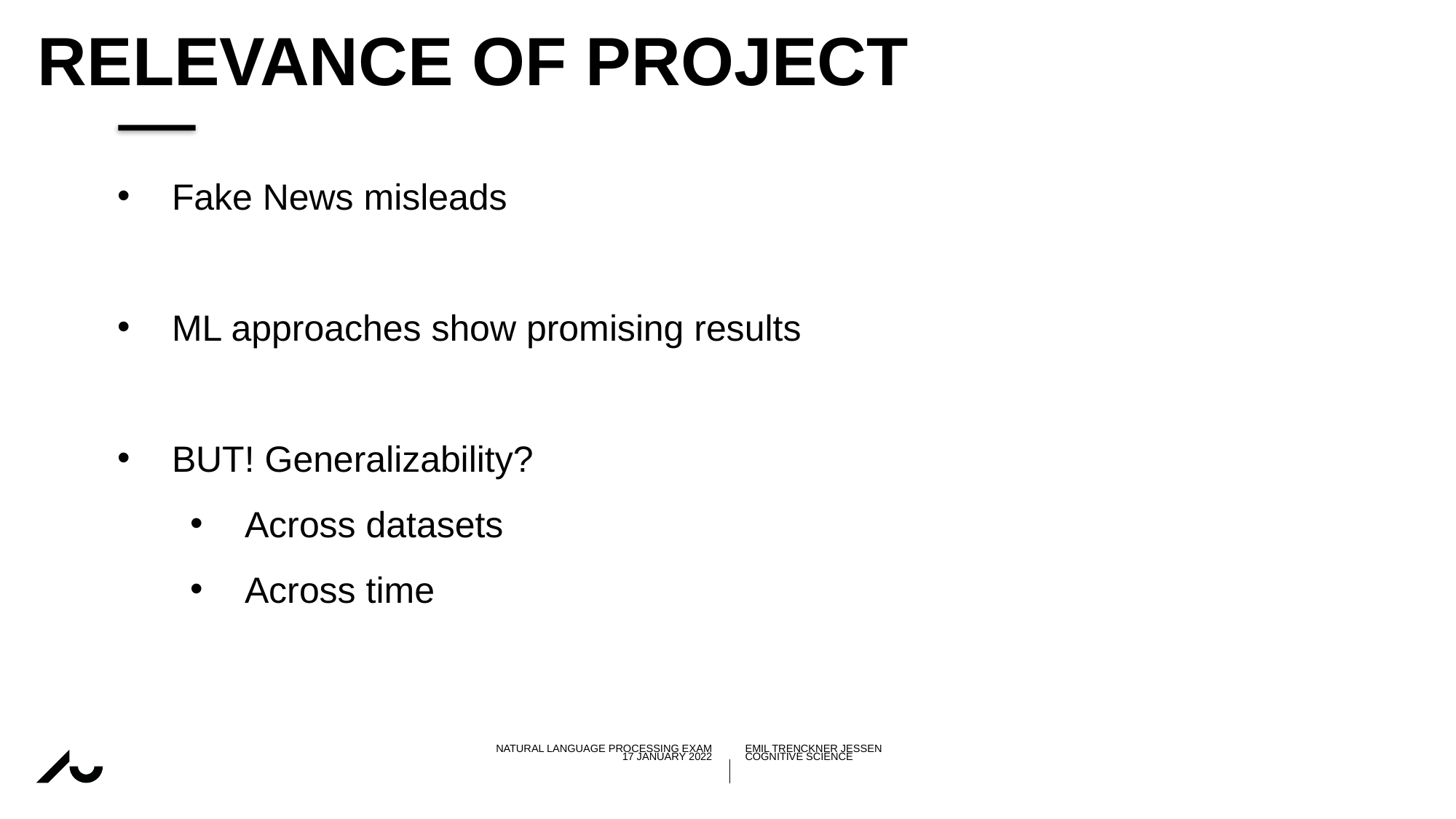

# Relevance of project
Fake News misleads

ML approaches show promising results

BUT! Generalizability?
Across datasets
Across time